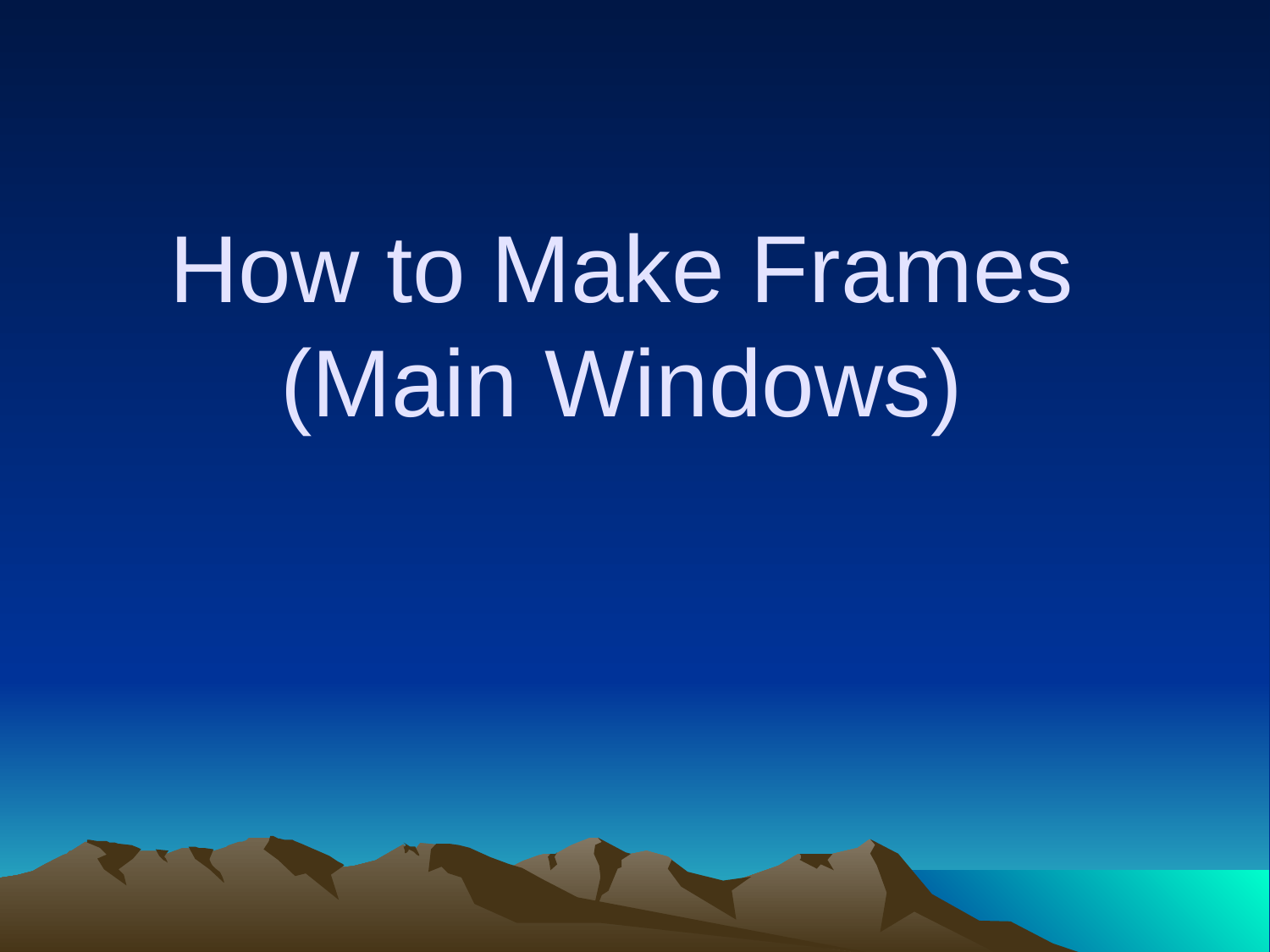

# How to Make Frames (Main Windows)